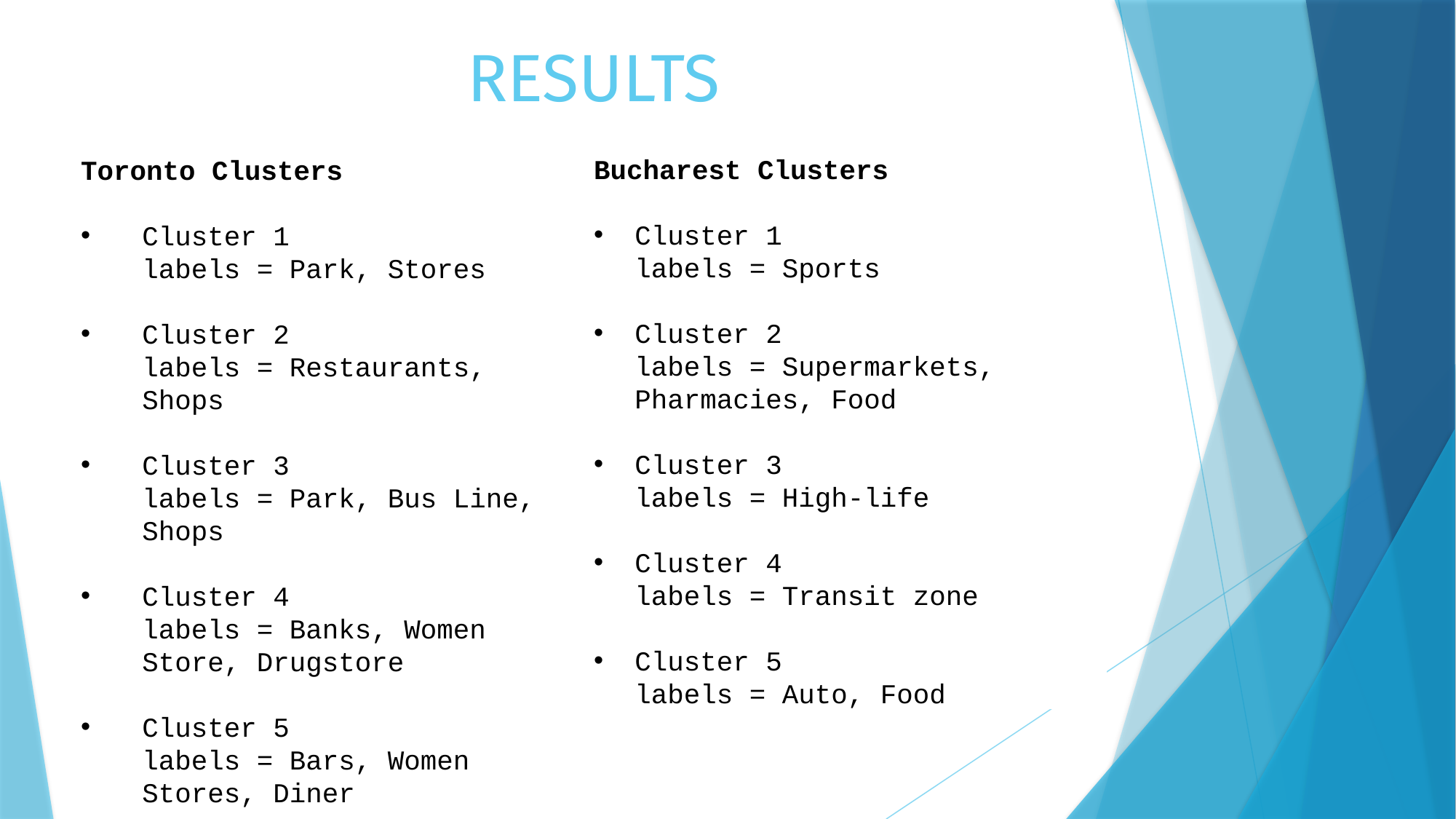

# RESULTS
Toronto Clusters
Cluster 1
labels = Park, Stores

Cluster 2
labels = Restaurants, Shops
Cluster 3
labels = Park, Bus Line, Shops
Cluster 4
labels = Banks, Women Store, Drugstore
Cluster 5
labels = Bars, Women Stores, Diner
Bucharest Clusters
Cluster 1
labels = Sports
Cluster 2
labels = Supermarkets, Pharmacies, Food
Cluster 3
labels = High-life
Cluster 4
labels = Transit zone
Cluster 5
labels = Auto, Food